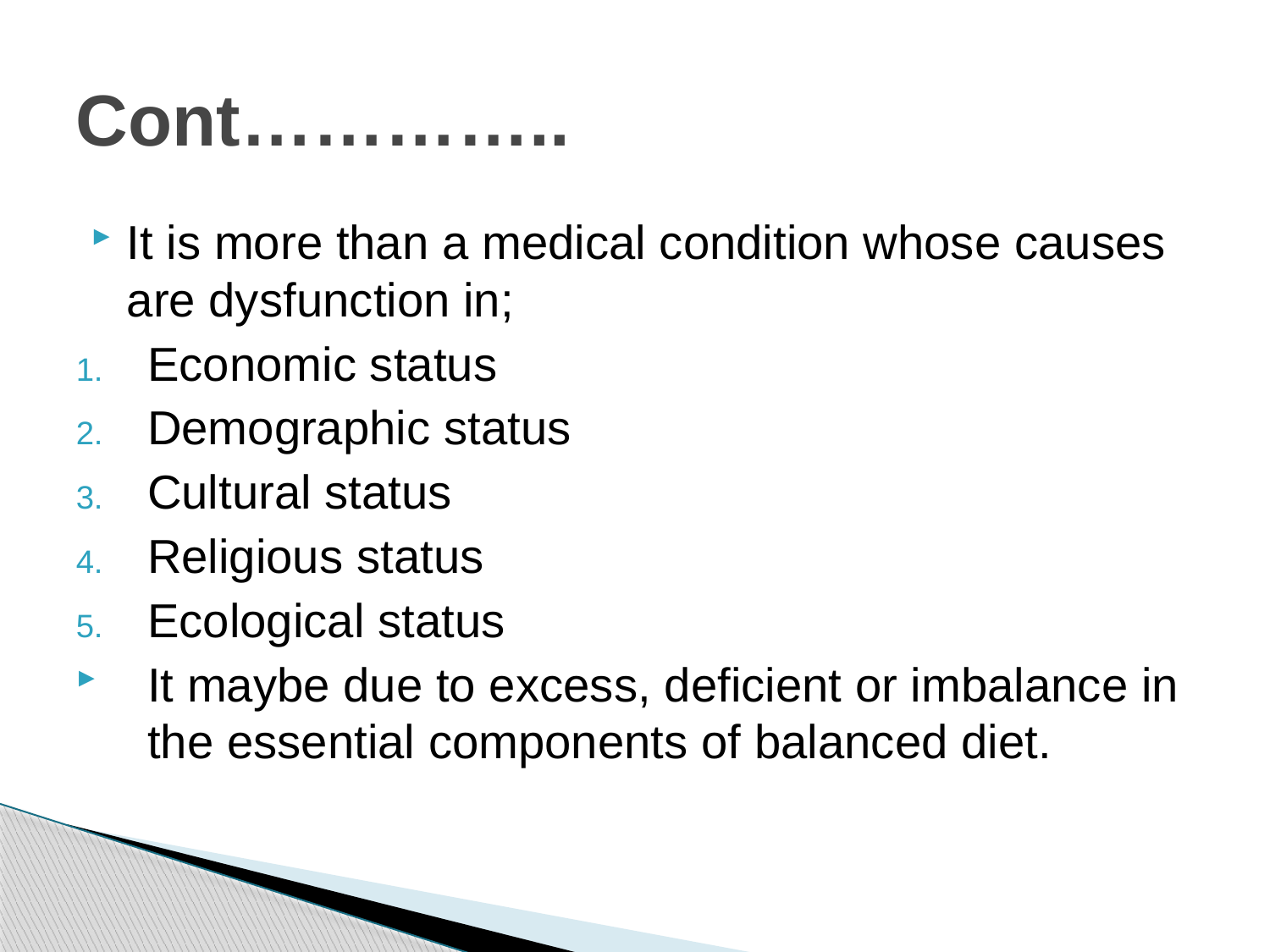

# Cont…………..
It is more than a medical condition whose causes are dysfunction in;
Economic status
Demographic status
Cultural status
Religious status
Ecological status
It maybe due to excess, deficient or imbalance in the essential components of balanced diet.